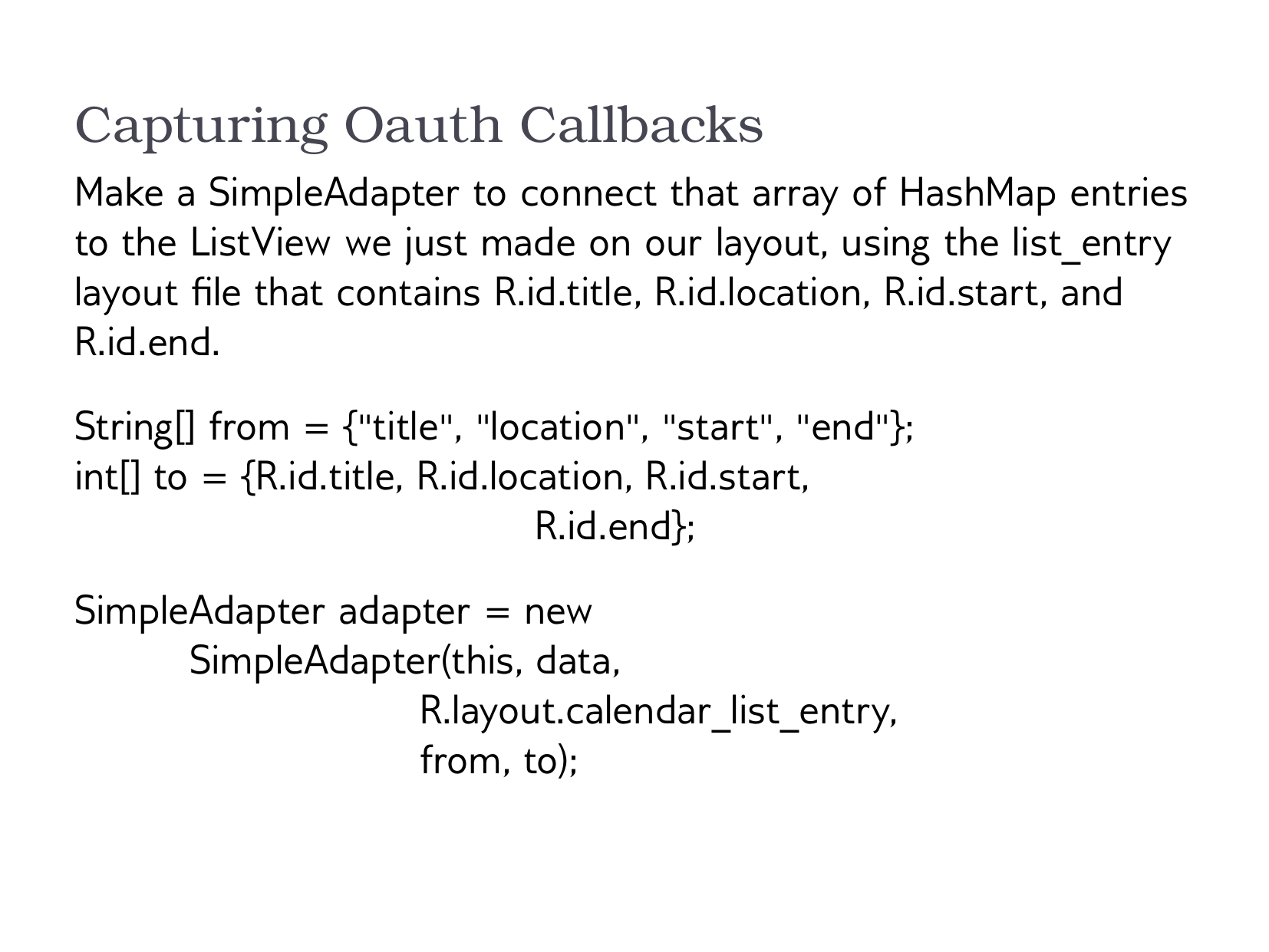

Capturing Oauth Callbacks
Make a SimpleAdapter to connect that array of HashMap entries to the ListView we just made on our layout, using the list_entry layout file that contains R.id.title, R.id.location, R.id.start, and R.id.end.

String[] from = {"title", "location", "start", "end"};
int[] to = {R.id.title, R.id.location, R.id.start,
				R.id.end};

SimpleAdapter adapter = new
	SimpleAdapter(this, data,
			R.layout.calendar_list_entry,
			from, to);